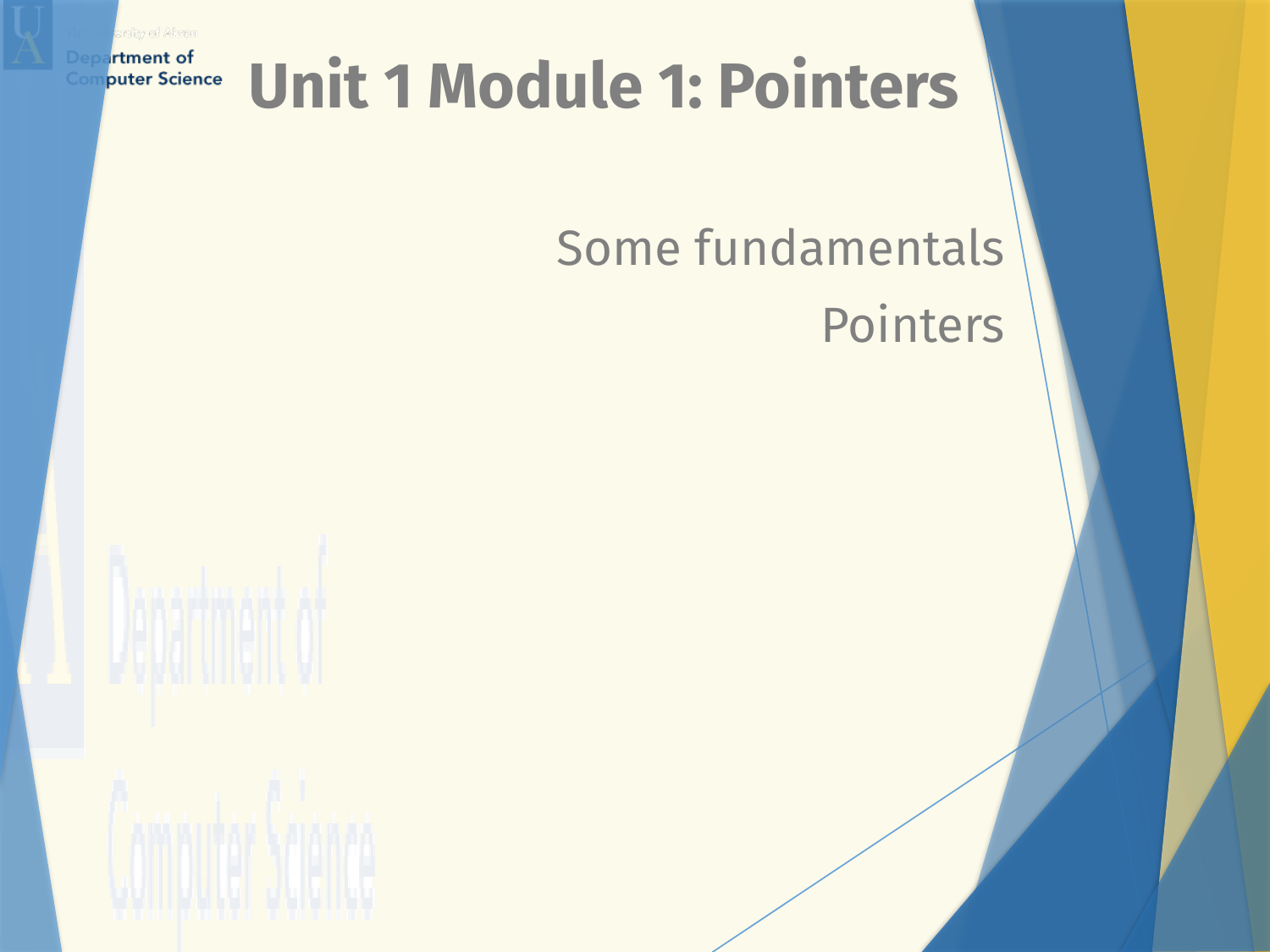

Unit 1 Module 1: Pointers

Some fundamentals
Pointers